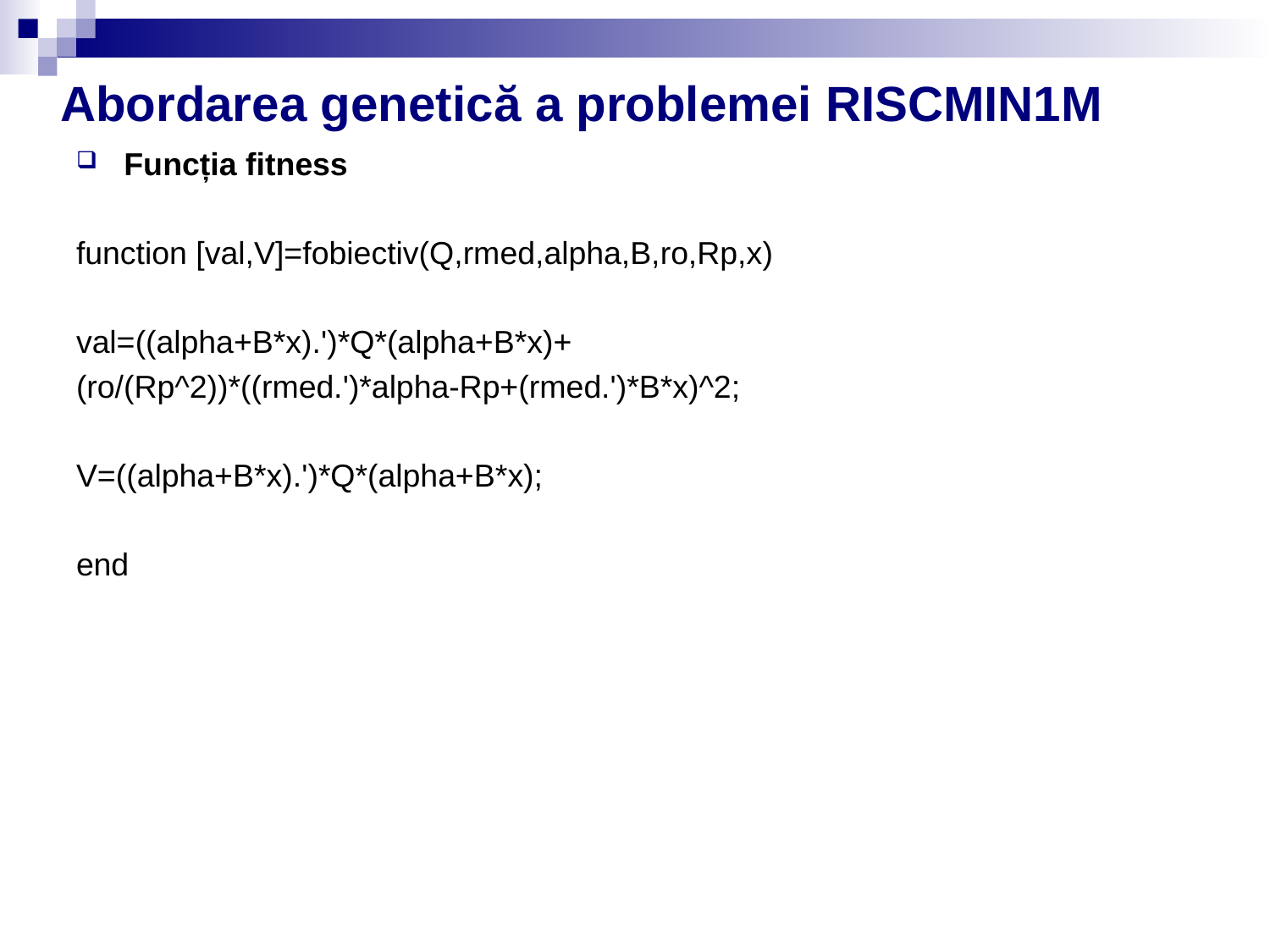

# Abordarea genetică a problemei RISCMIN1M
Funcția fitness

function [val,V]=fobiectiv(Q,rmed,alpha,B,ro,Rp,x)

val=((alpha+B*x).')*Q*(alpha+B*x)+
(ro/(Rp^2))*((rmed.')*alpha-Rp+(rmed.')*B*x)^2;

V=((alpha+B*x).')*Q*(alpha+B*x);

end